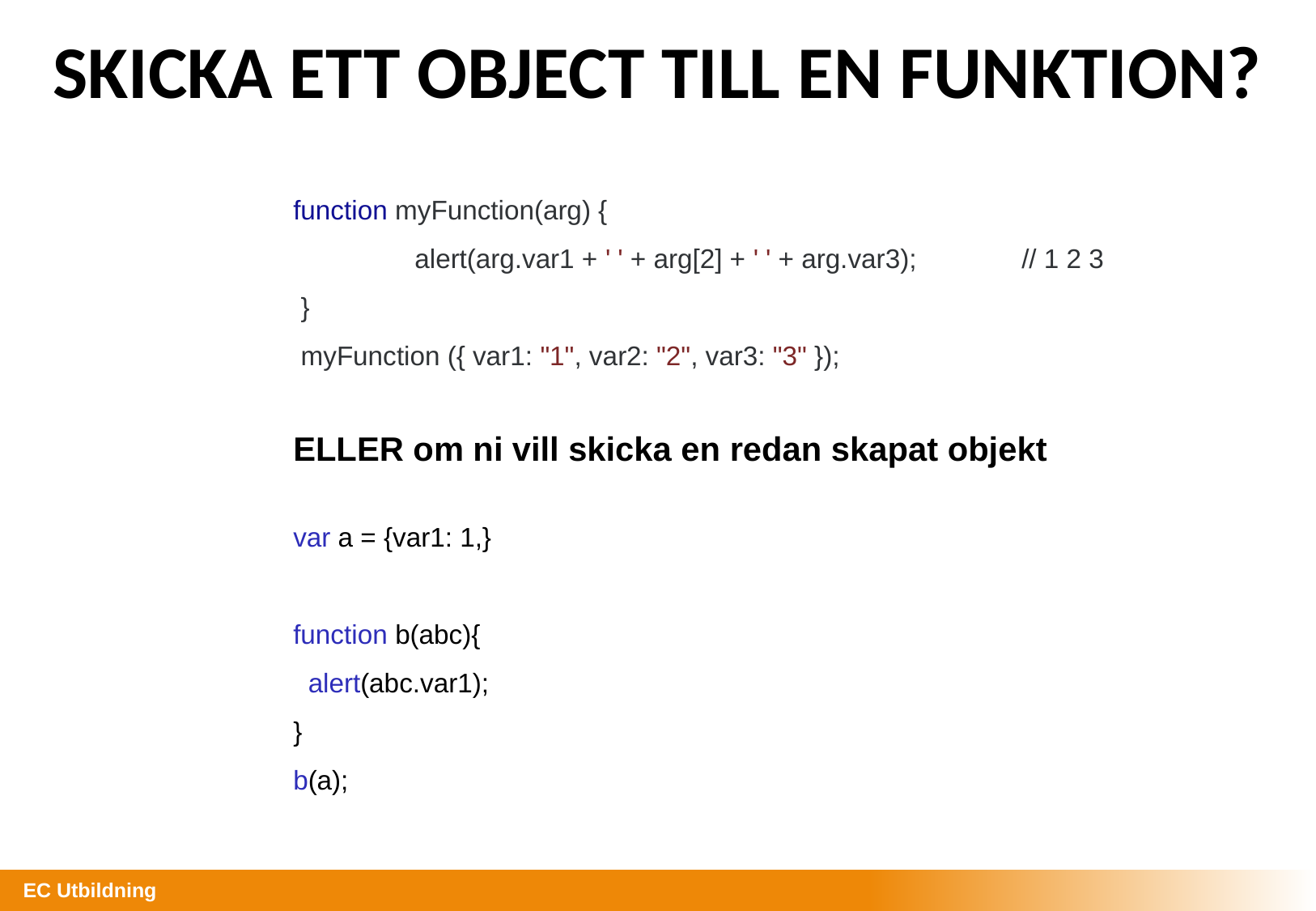

# SKICKA ETT OBJECT TILL EN FUNKTION?
function myFunction(arg) {
	alert(arg.var1 + ' ' + arg[2] + ' ' + arg.var3);	// 1 2 3
 }
 myFunction ({ var1: "1", var2: "2", var3: "3" });

ELLER om ni vill skicka en redan skapat objekt

var a = {var1: 1,}

function b(abc){
  alert(abc.var1);
}
b(a);
EC Utbildning